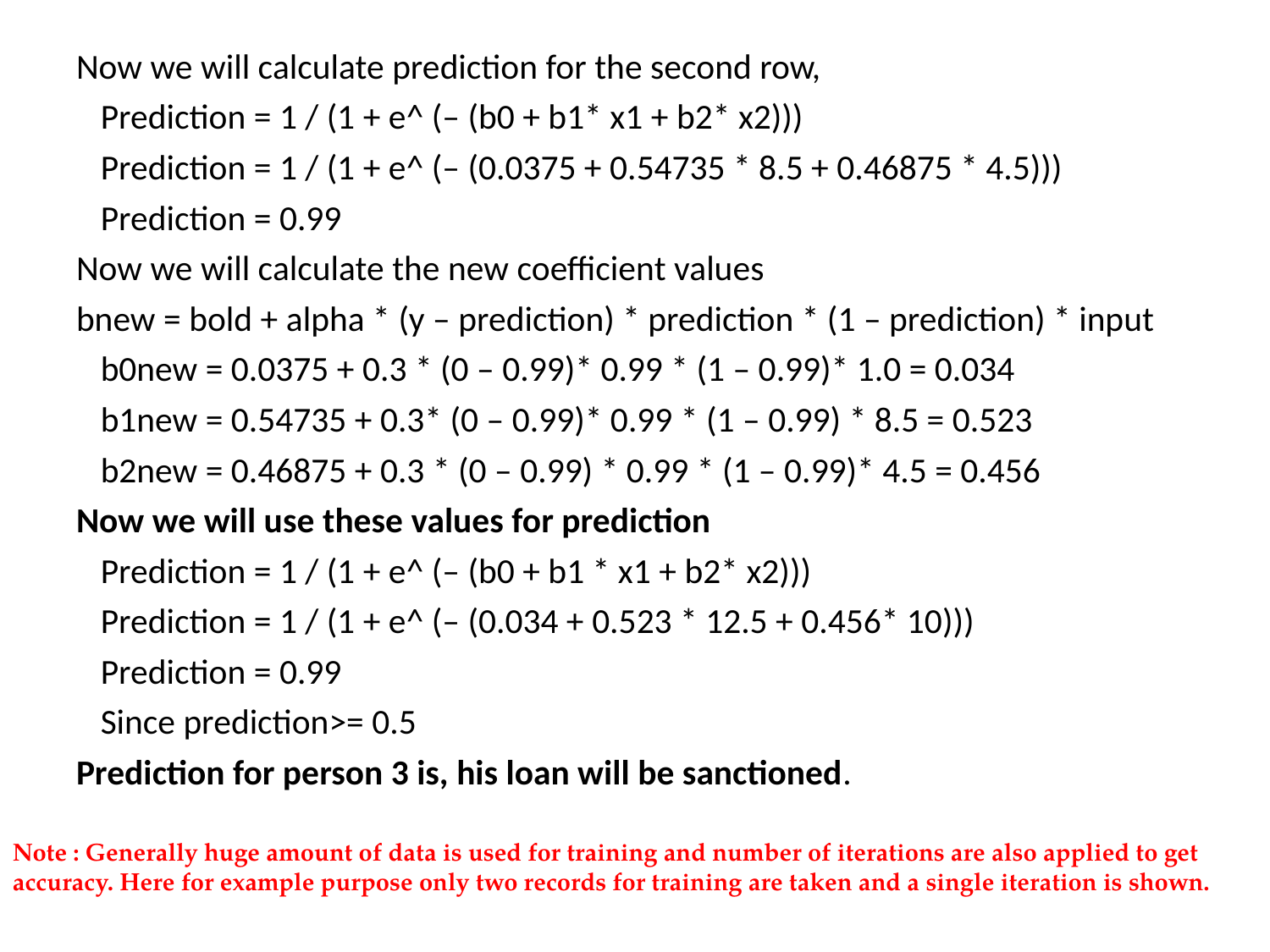

Now we will calculate prediction for the second row,
 	Prediction = 1 / (1 + e^ (– (b0 + b1* x1 + b2* x2)))
	Prediction = 1 / (1 + e^ (– (0.0375 + 0.54735 * 8.5 + 0.46875 * 4.5)))
	Prediction = 0.99
Now we will calculate the new coefficient values
bnew = bold + alpha * (y – prediction) * prediction * (1 – prediction) * input
	b0new = 0.0375 + 0.3 * (0 – 0.99)* 0.99 * (1 – 0.99)* 1.0 = 0.034
	b1new = 0.54735 + 0.3* (0 – 0.99)* 0.99 * (1 – 0.99) * 8.5 = 0.523
	b2new = 0.46875 + 0.3 * (0 – 0.99) * 0.99 * (1 – 0.99)* 4.5 = 0.456
Now we will use these values for prediction
	Prediction = 1 / (1 + e^ (– (b0 + b1 * x1 + b2* x2)))
	Prediction = 1 / (1 + e^ (– (0.034 + 0.523 * 12.5 + 0.456* 10)))
	Prediction = 0.99
	Since prediction>= 0.5
Prediction for person 3 is, his loan will be sanctioned.
Note : Generally huge amount of data is used for training and number of iterations are also applied to get accuracy. Here for example purpose only two records for training are taken and a single iteration is shown.